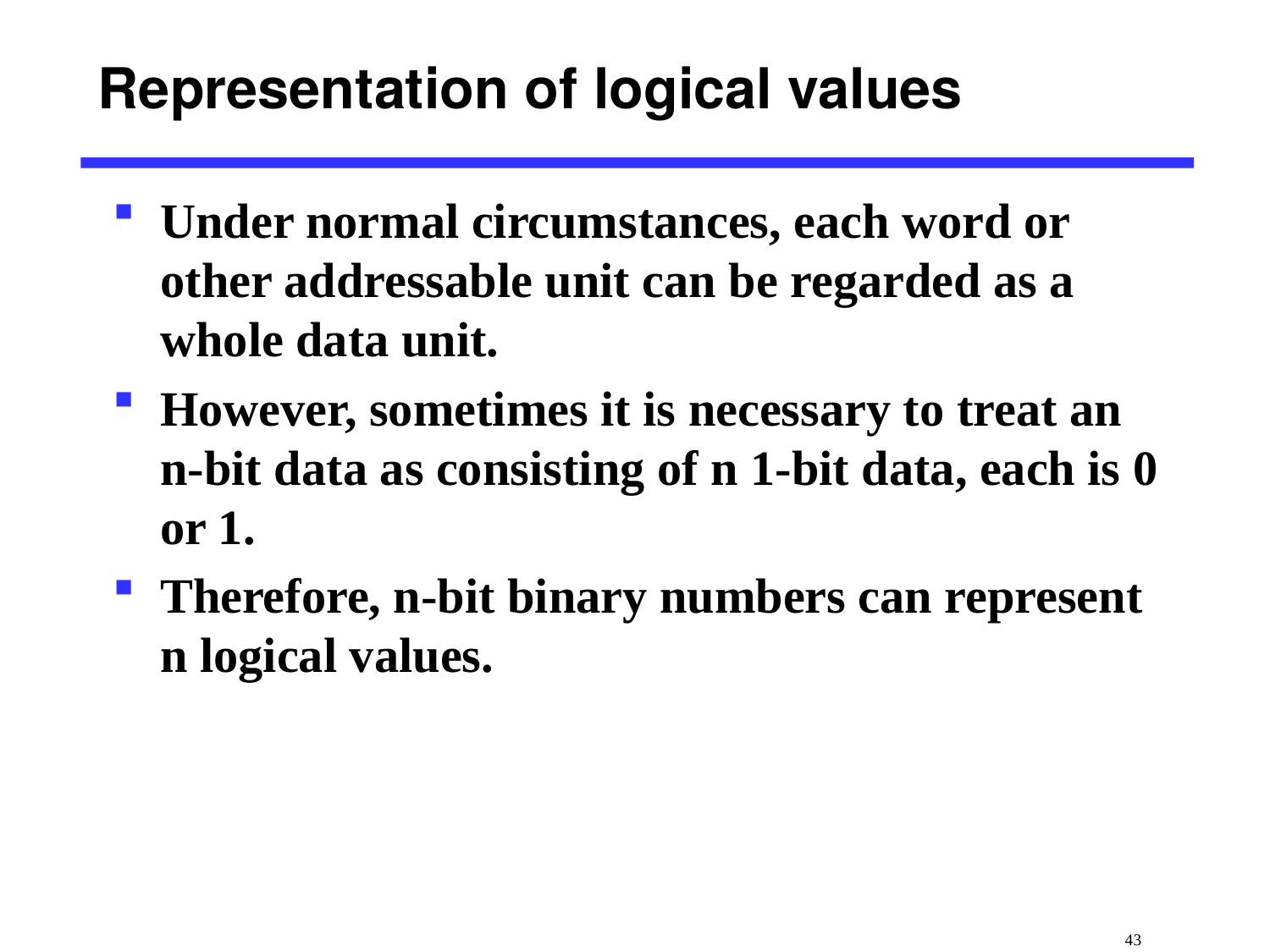

# Representation of logical values
Under normal circumstances, each word or other addressable unit can be regarded as a whole data unit.
However, sometimes it is necessary to treat an n-bit data as consisting of n 1-bit data, each is 0 or 1.
Therefore, n-bit binary numbers can represent n logical values.

                           43